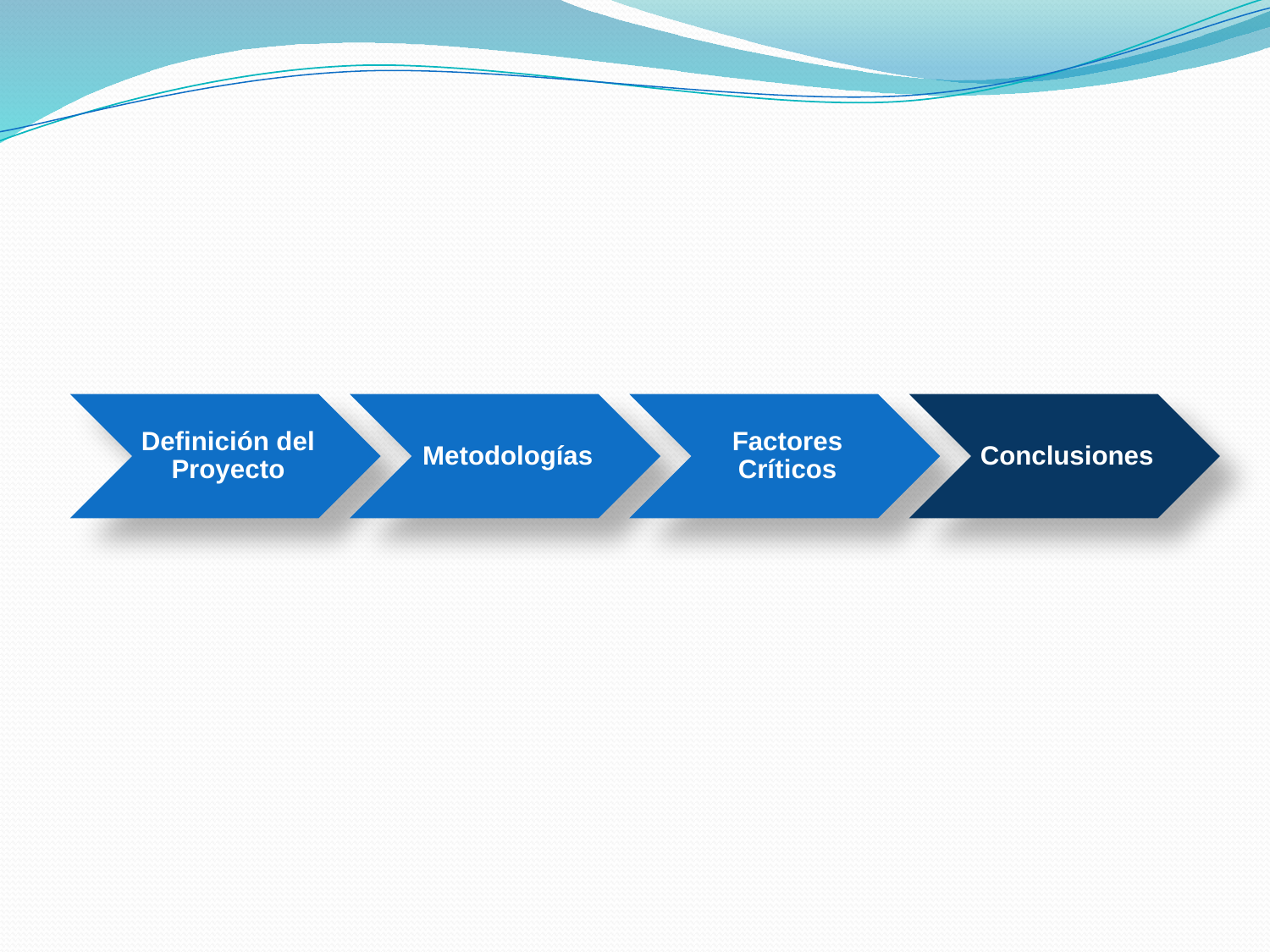

Definición del Proyecto
Metodologías
Factores Críticos
Conclusiones